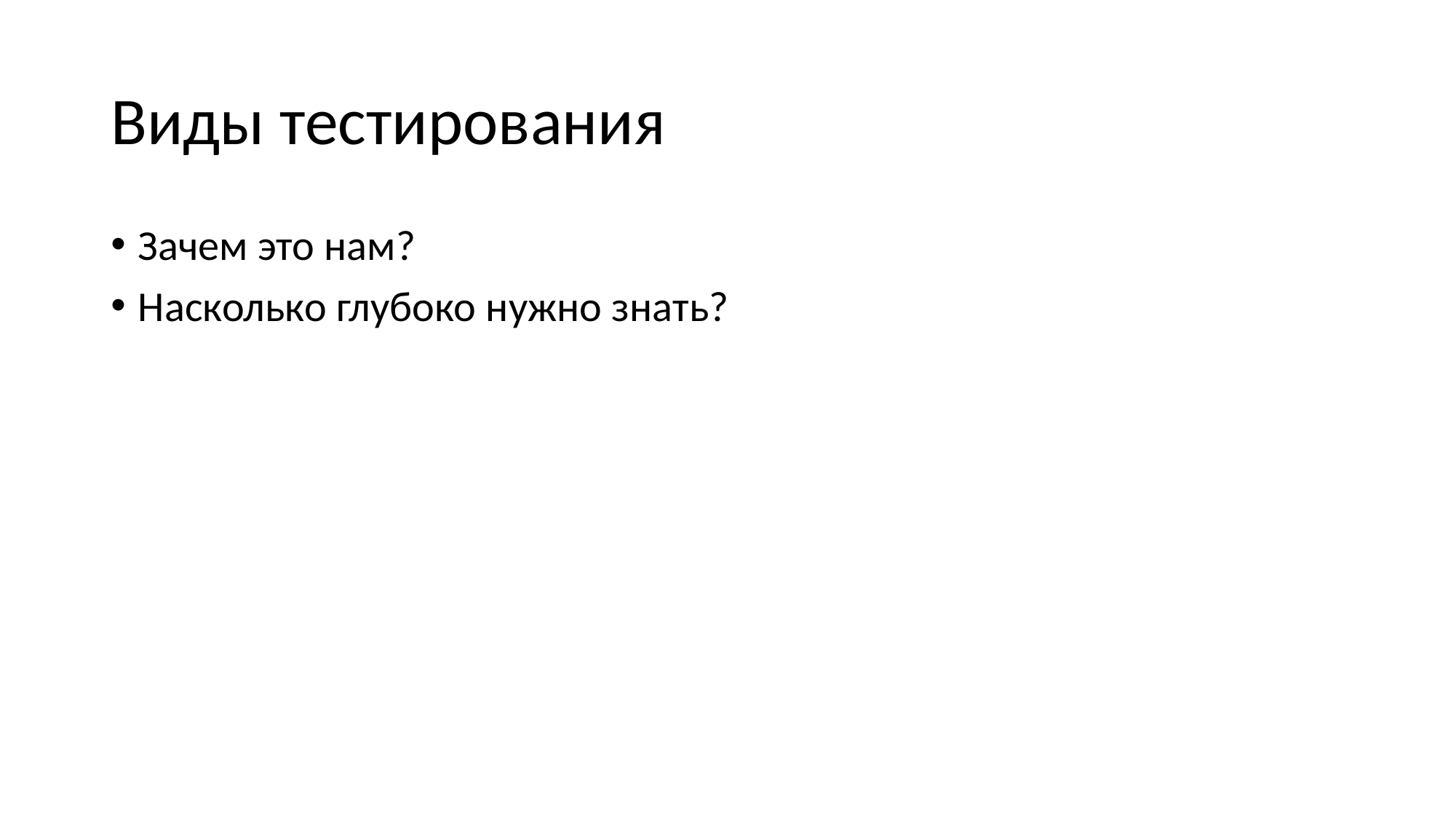

# Виды тестирования
Зачем это нам?
Насколько глубоко нужно знать?